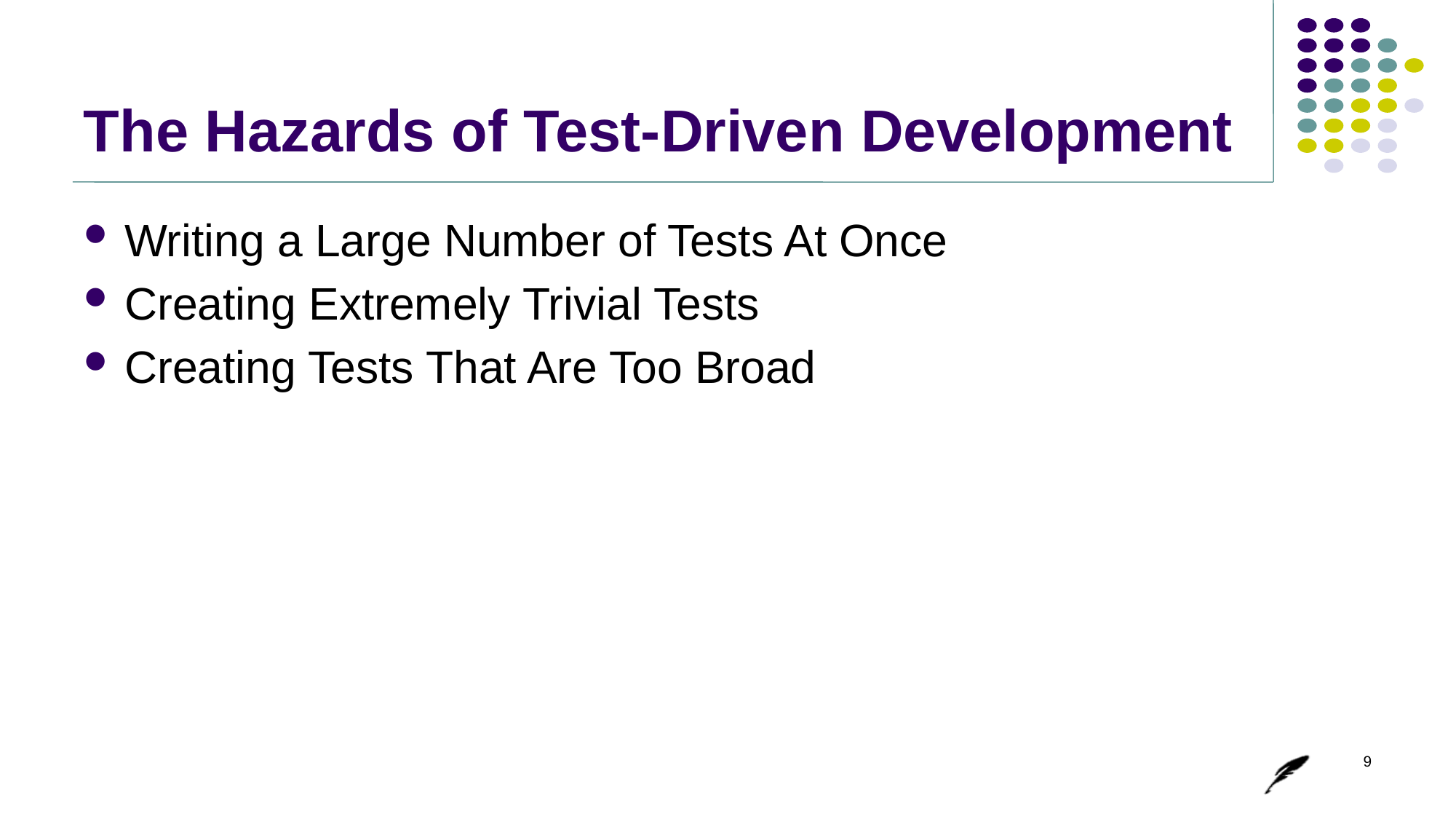

# The Hazards of Test-Driven Development
Writing a Large Number of Tests At Once
Creating Extremely Trivial Tests
Creating Tests That Are Too Broad

9